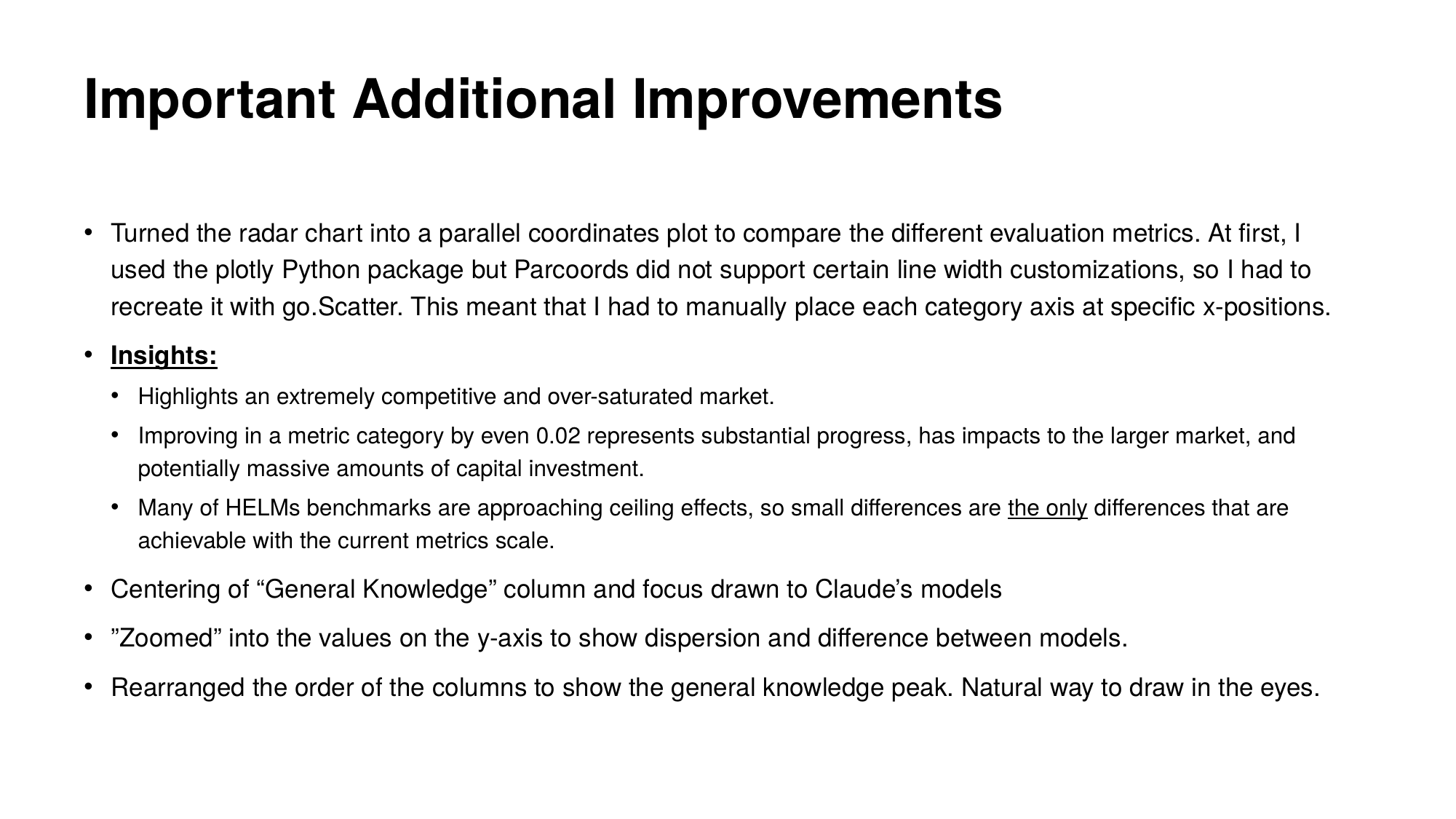

# Important Additional Improvements
Turned the radar chart into a parallel coordinates plot to compare the different evaluation metrics. At first, I used the plotly Python package but Parcoords did not support certain line width customizations, so I had to recreate it with go.Scatter. This meant that I had to manually place each category axis at specific x-positions.
Insights:
Highlights an extremely competitive and over-saturated market.
Improving in a metric category by even 0.02 represents substantial progress, has impacts to the larger market, and potentially massive amounts of capital investment.
Many of HELMs benchmarks are approaching ceiling effects, so small differences are the only differences that are achievable with the current metrics scale.
Centering of “General Knowledge” column and focus drawn to Claude’s models
”Zoomed” into the values on the y-axis to show dispersion and difference between models.
Rearranged the order of the columns to show the general knowledge peak. Natural way to draw in the eyes.